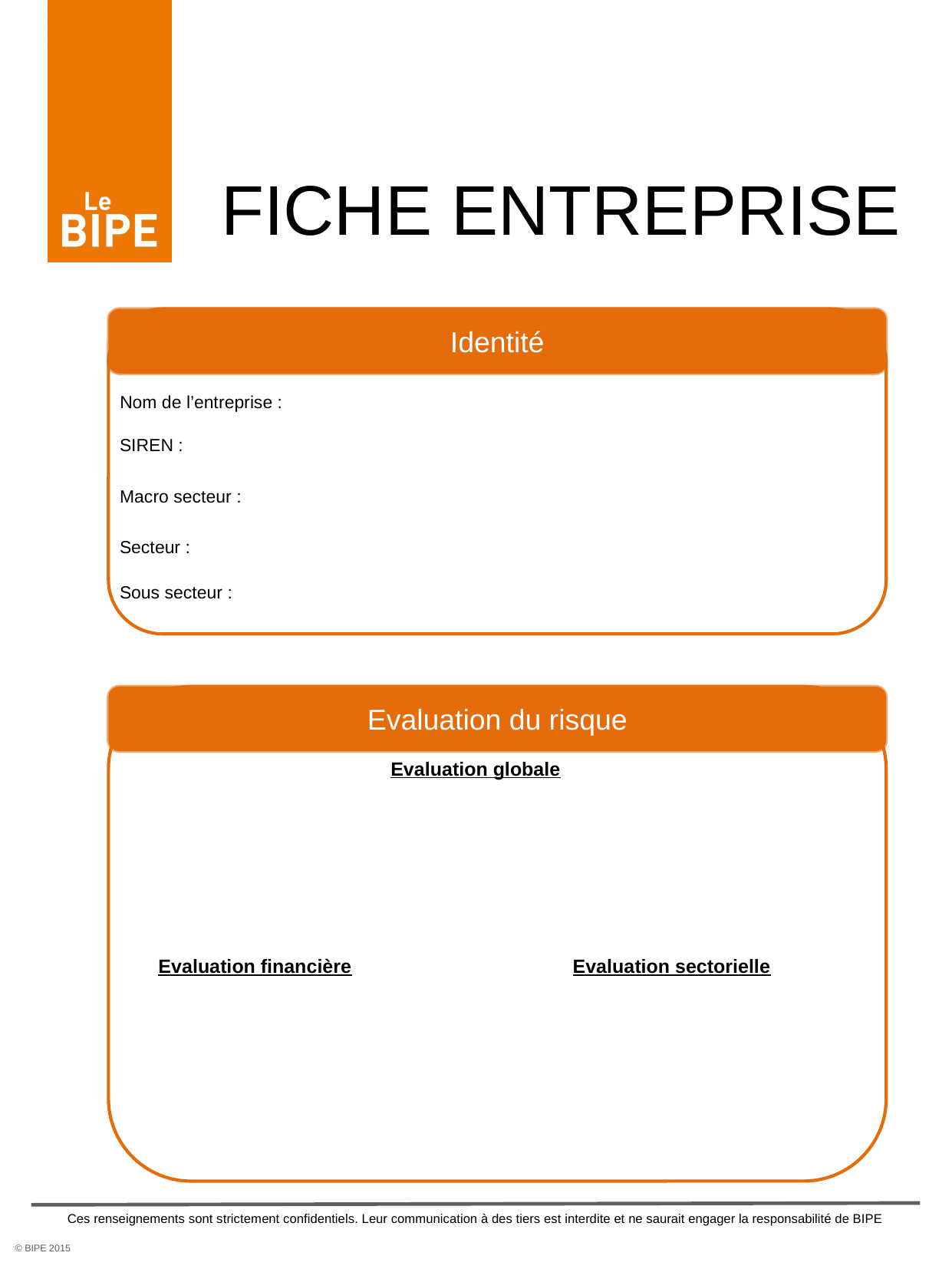

FICHE ENTREPRISE
Identité

Nom de l’entreprise :
SIREN :
Macro secteur :
Secteur :
Sous secteur :
Evaluation du risque

Evaluation globale
Evaluation sectorielle
Evaluation financière